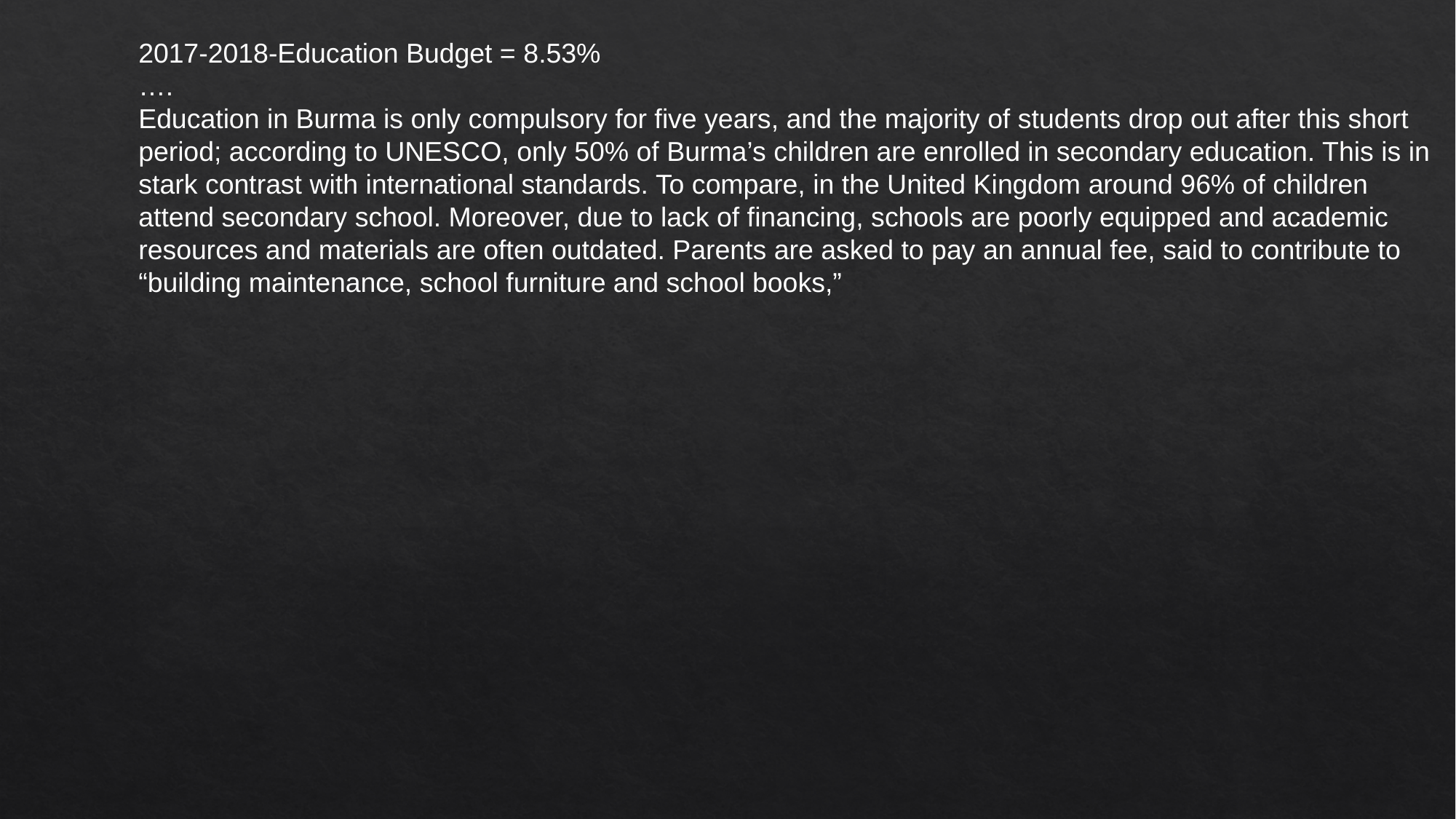

2017-2018-Education Budget = 8.53%
….
Education in Burma is only compulsory for five years, and the majority of students drop out after this short period; according to UNESCO, only 50% of Burma’s children are enrolled in secondary education. This is in stark contrast with international standards. To compare, in the United Kingdom around 96% of children attend secondary school. Moreover, due to lack of financing, schools are poorly equipped and academic resources and materials are often outdated. Parents are asked to pay an annual fee, said to contribute to “building maintenance, school furniture and school books,”